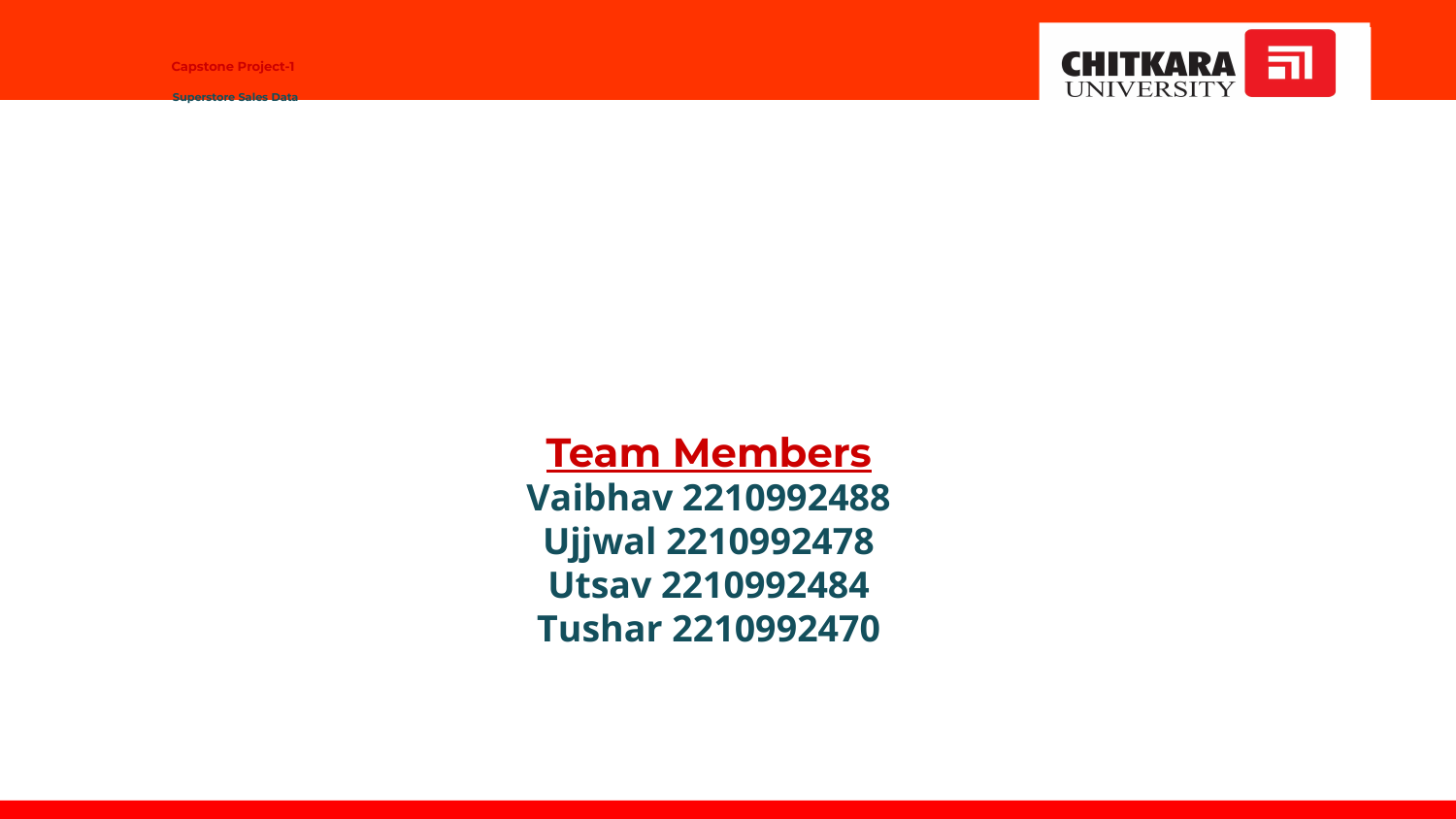

# Capstone Project-1

             Superstore Sales Data

Team Members
Vaibhav 2210992488
Ujjwal 2210992478
Utsav 2210992484
Tushar 2210992470